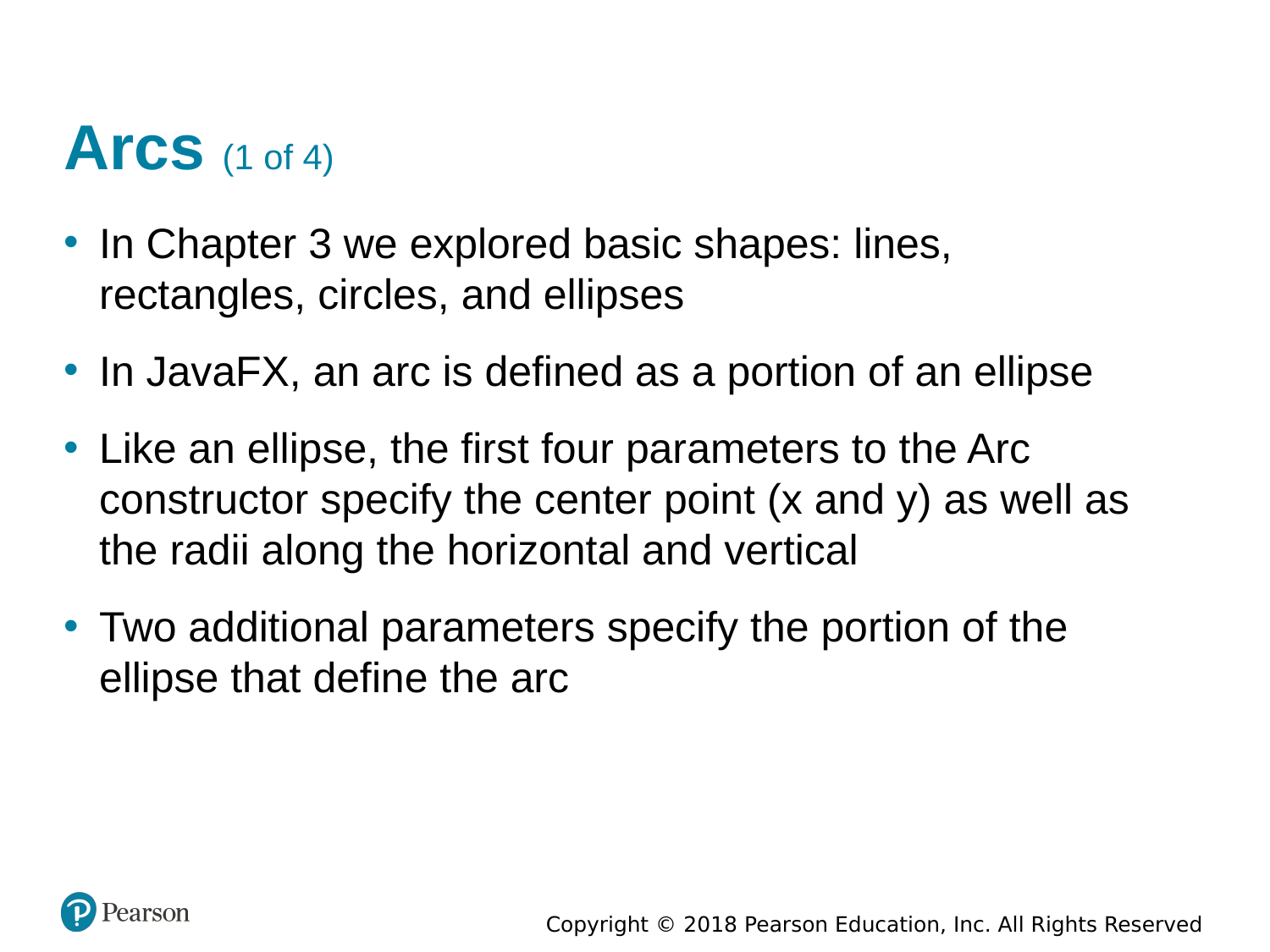

# Arcs (1 of 4)
In Chapter 3 we explored basic shapes: lines, rectangles, circles, and ellipses
In JavaFX, an arc is defined as a portion of an ellipse
Like an ellipse, the first four parameters to the Arc constructor specify the center point (x and y) as well as the radii along the horizontal and vertical
Two additional parameters specify the portion of the ellipse that define the arc